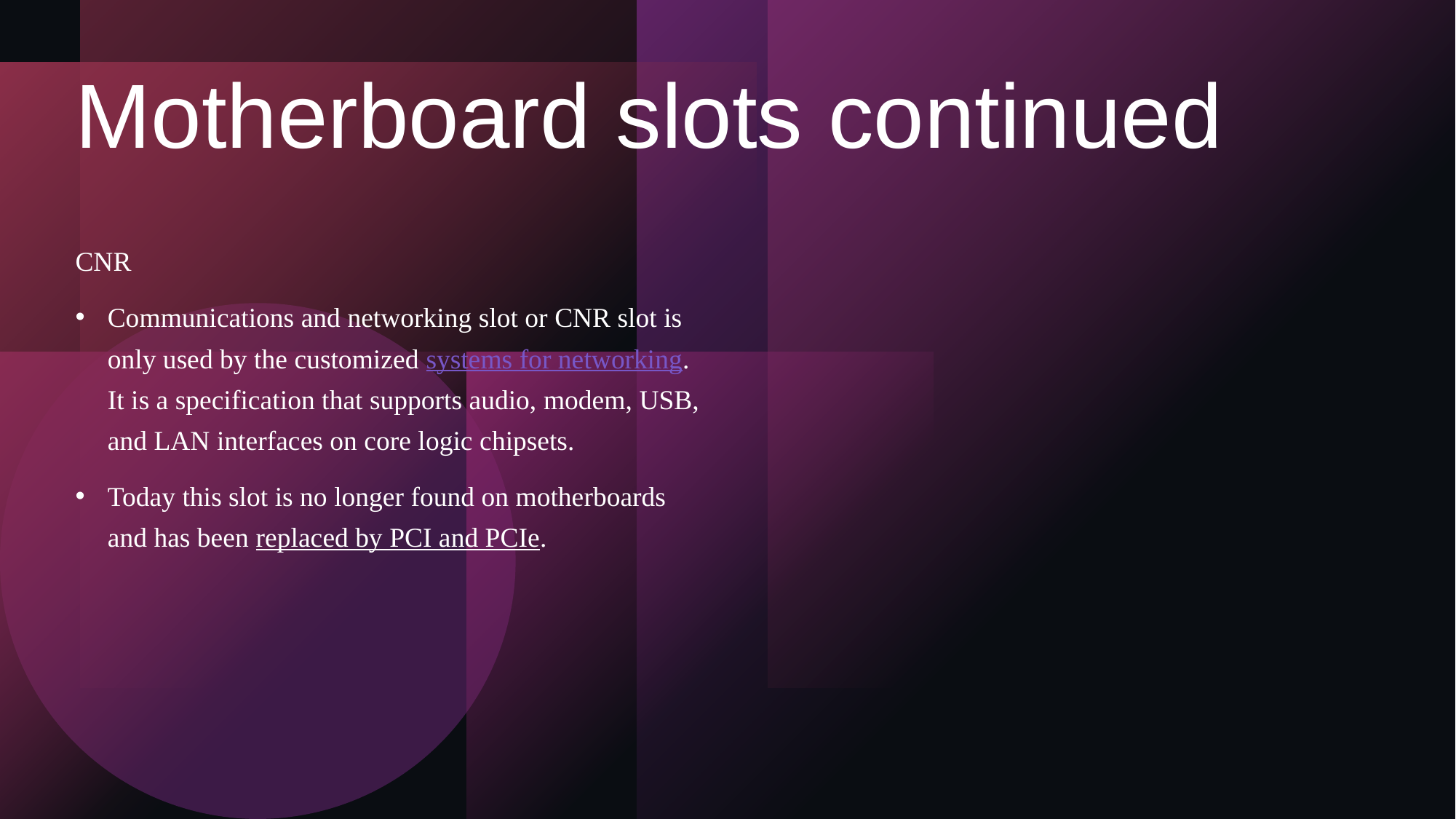

# Motherboard slots continued

CNR
Communications and networking slot or CNR slot is only used by the customized systems for networking. It is a specification that supports audio, modem, USB, and LAN interfaces on core logic chipsets.
Today this slot is no longer found on motherboards and has been replaced by PCI and PCIe.